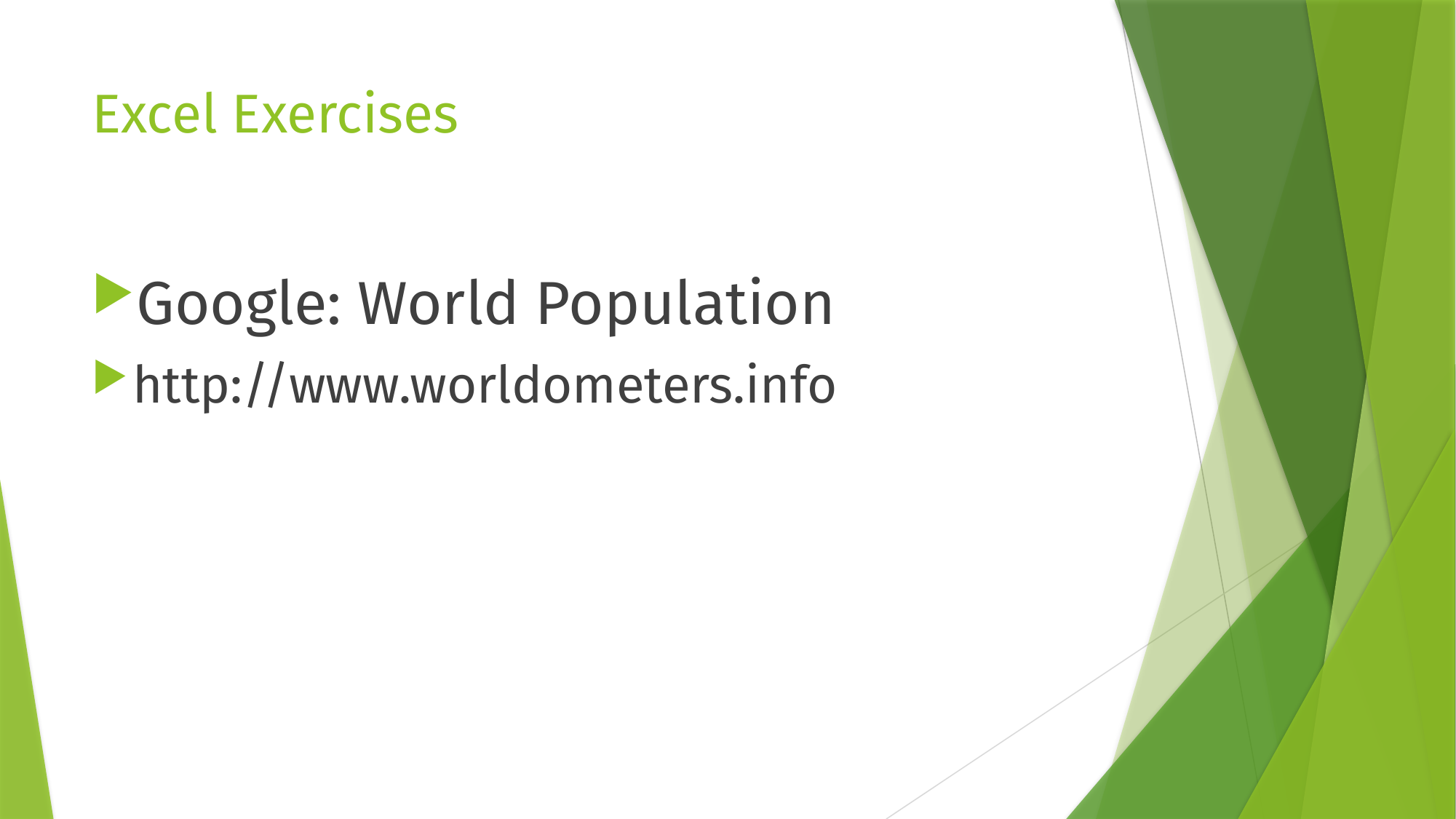

# Excel Exercises
Google: World Population
http://www.worldometers.info